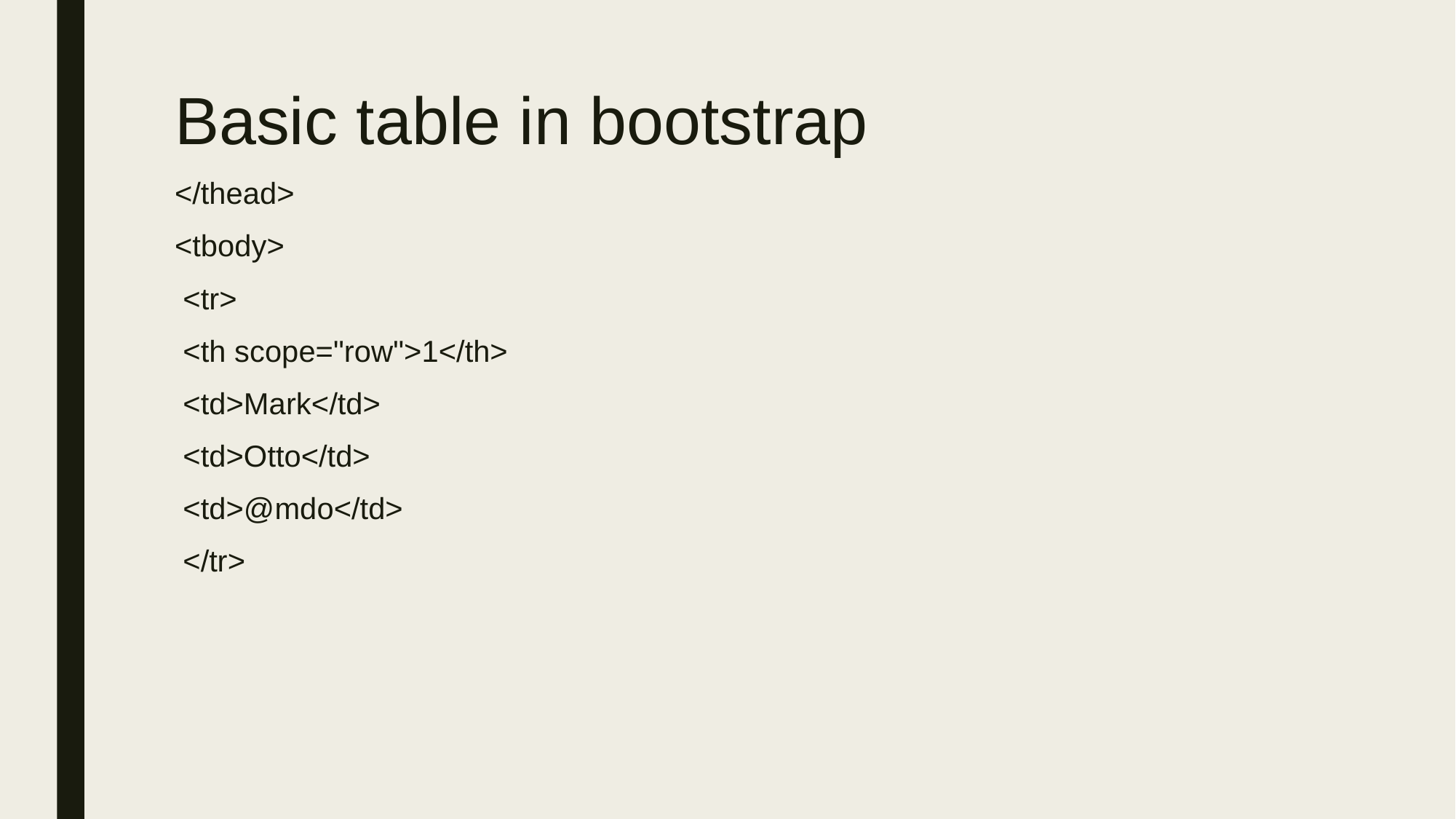

# Basic table in bootstrap
</thead>
<tbody>
 <tr>
 <th scope="row">1</th>
 <td>Mark</td>
 <td>Otto</td>
 <td>@mdo</td>
 </tr>